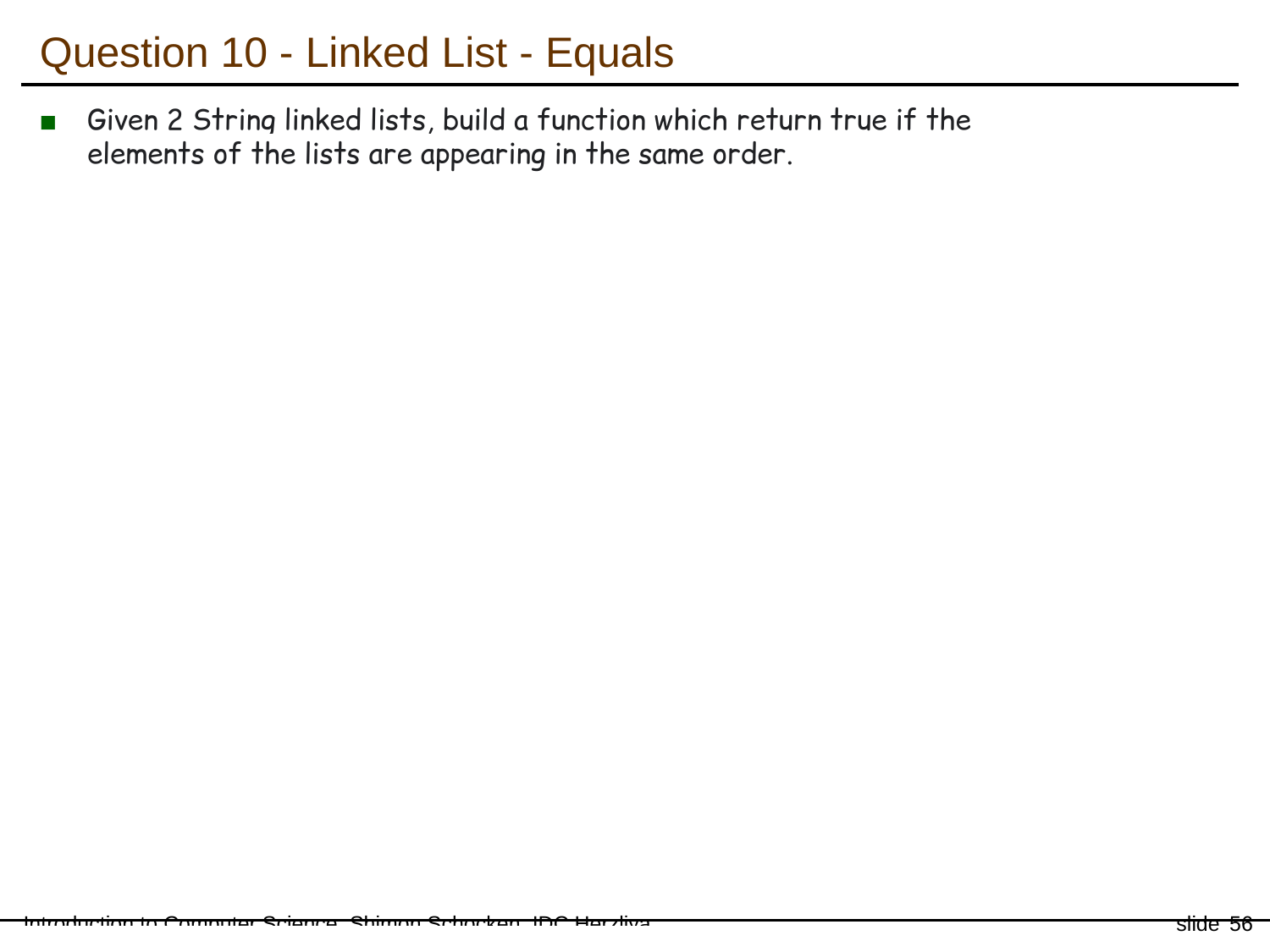

Question 10 - Linked List - Equals
Given 2 String linked lists, build a function which return true if the elements of the lists are appearing in the same order.